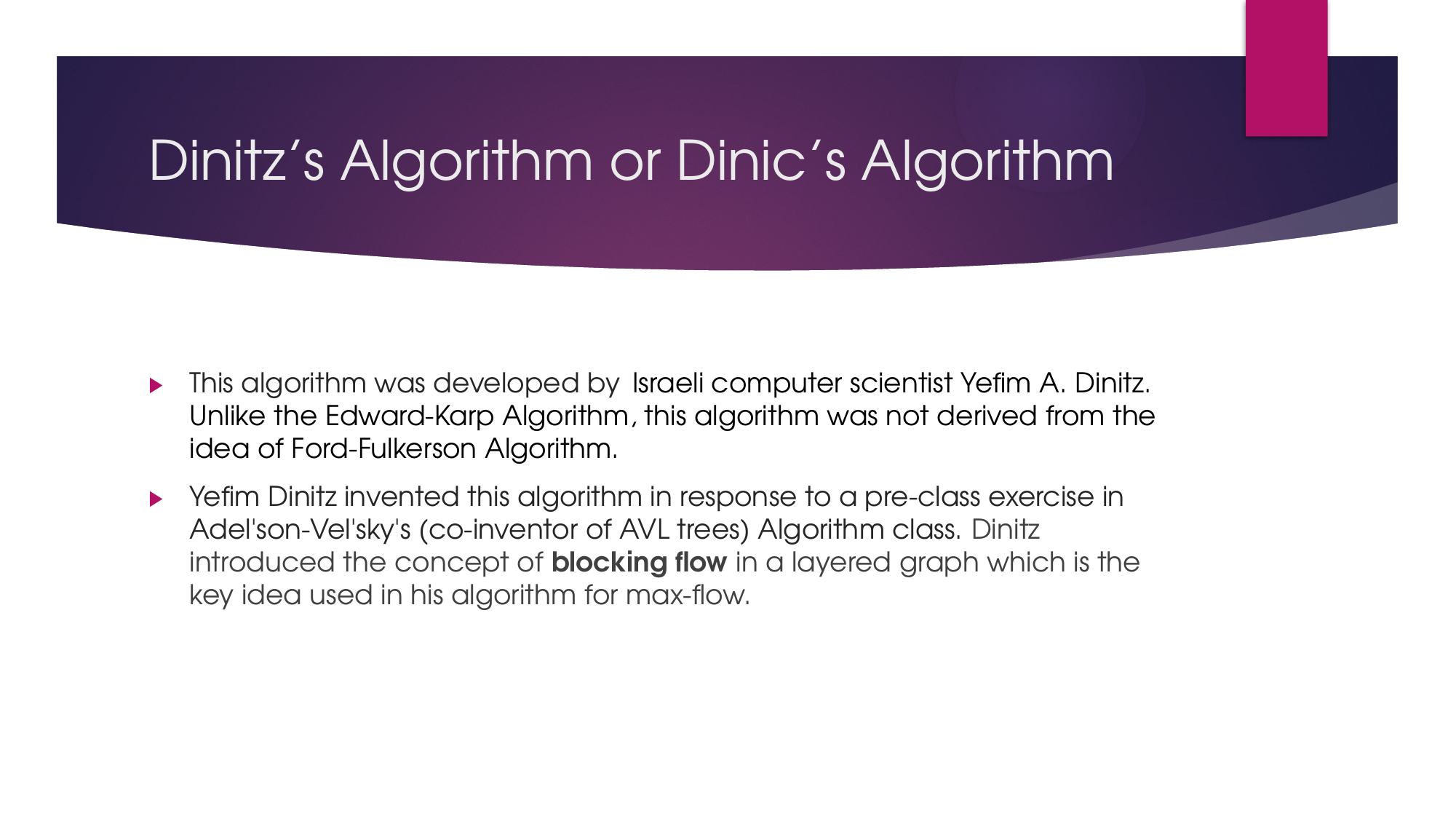

# Dinitz’s Algorithm or Dinic’s Algorithm
This algorithm was developed by  Israeli computer scientist Yefim A. Dinitz.
Unlike the Edward-Karp Algorithm, this algorithm was not derived from the idea of Ford-Fulkerson Algorithm.
Yefim Dinitz invented this algorithm in response to a pre-class exercise in Adel'son-Vel'sky's (co-inventor of AVL trees) Algorithm class. Dinitz introduced the concept of blocking flow in a layered graph which is the key idea used in his algorithm for max-flow.